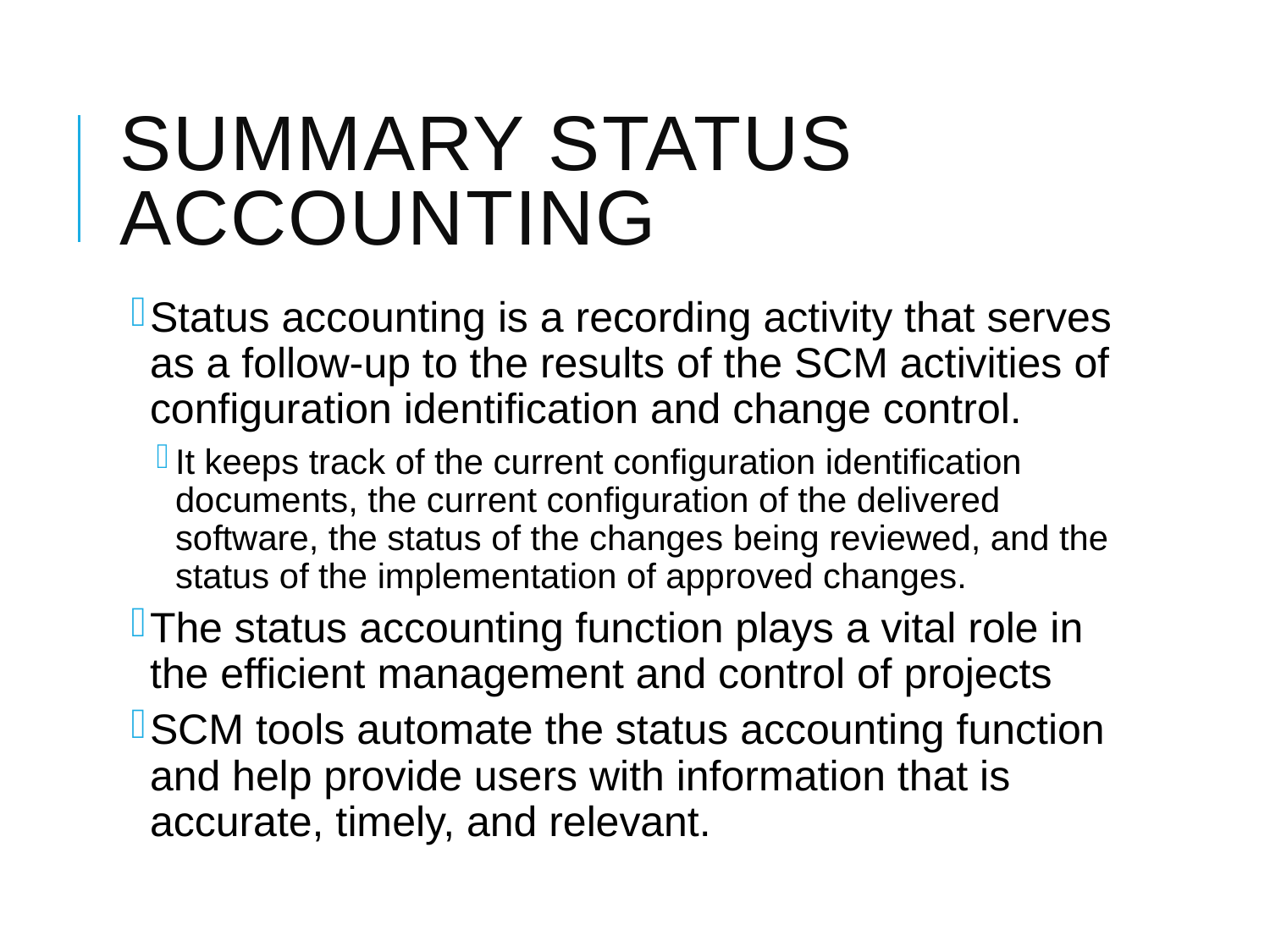

# SUMMARY Status aCcounting
Status accounting is a recording activity that serves as a follow-up to the results of the SCM activities of configuration identification and change control.
It keeps track of the current configuration identification documents, the current configuration of the delivered software, the status of the changes being reviewed, and the status of the implementation of approved changes.
The status accounting function plays a vital role in the efficient management and control of projects
SCM tools automate the status accounting function and help provide users with information that is accurate, timely, and relevant.